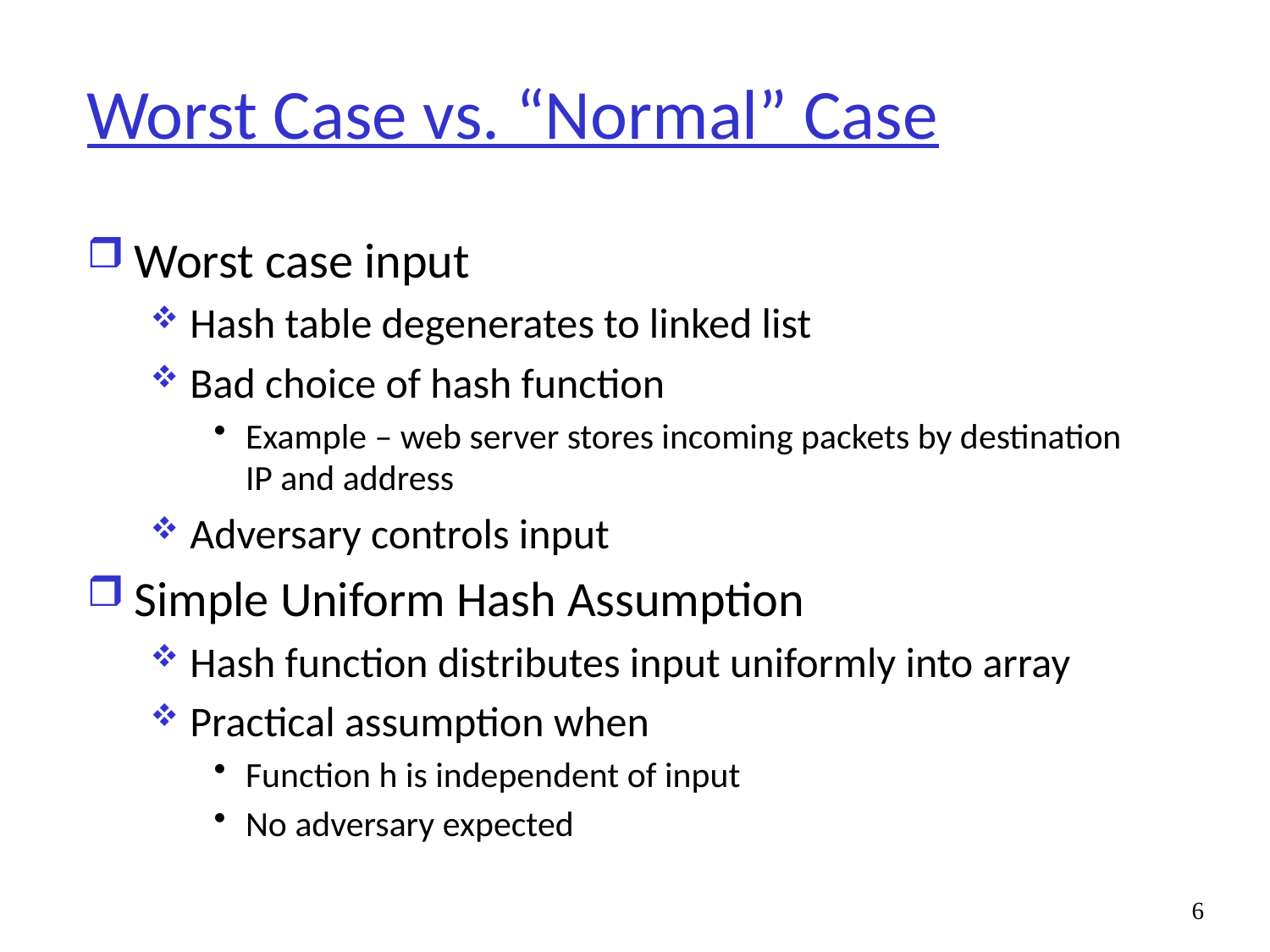

# Worst Case vs. “Normal” Case
Worst case input
Hash table degenerates to linked list
Bad choice of hash function
Example – web server stores incoming packets by destination IP and address
Adversary controls input
Simple Uniform Hash Assumption
Hash function distributes input uniformly into array
Practical assumption when
Function h is independent of input
No adversary expected
6